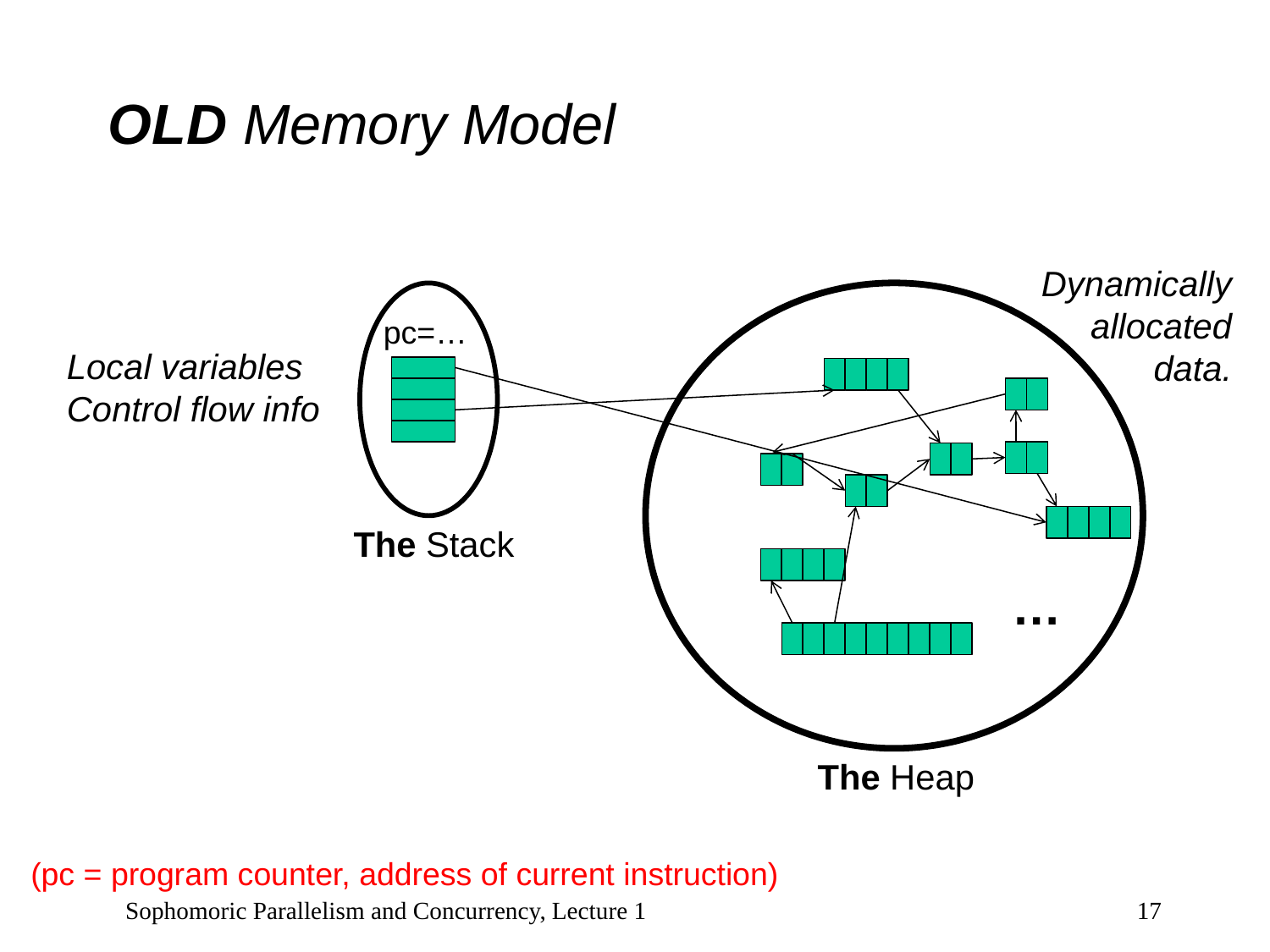

# OLD Memory Model

Dynamically allocated data.

pc=…
Local variables
Control flow info

The Stack

…

The Heap
(pc = program counter, address of current instruction)
Sophomoric Parallelism and Concurrency, Lecture 1
17